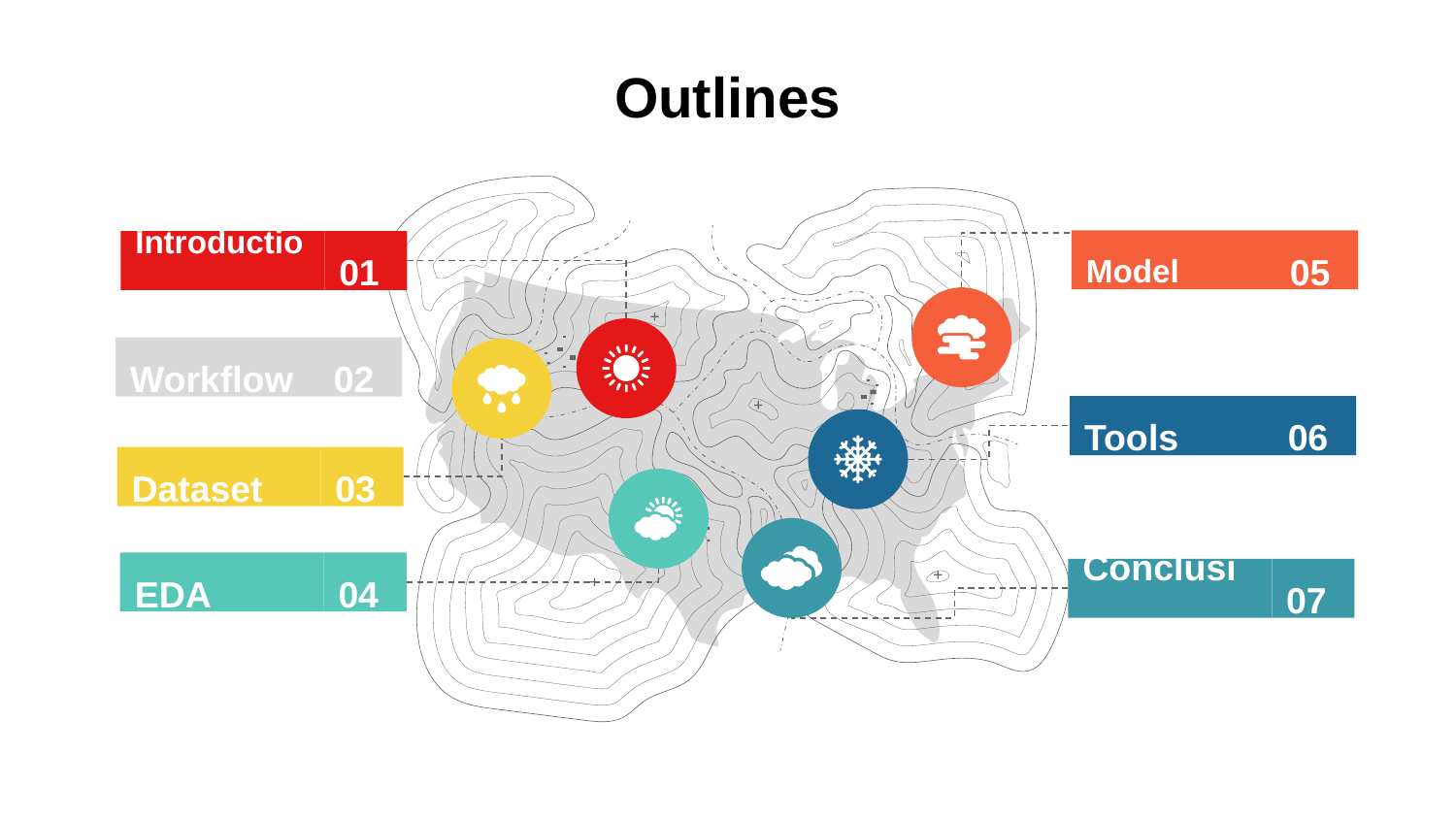

# Outlines

Model
05
Introduction
01

Workflow
02

Tools
06

Dataset
03

EDA
04
Conclusion
07